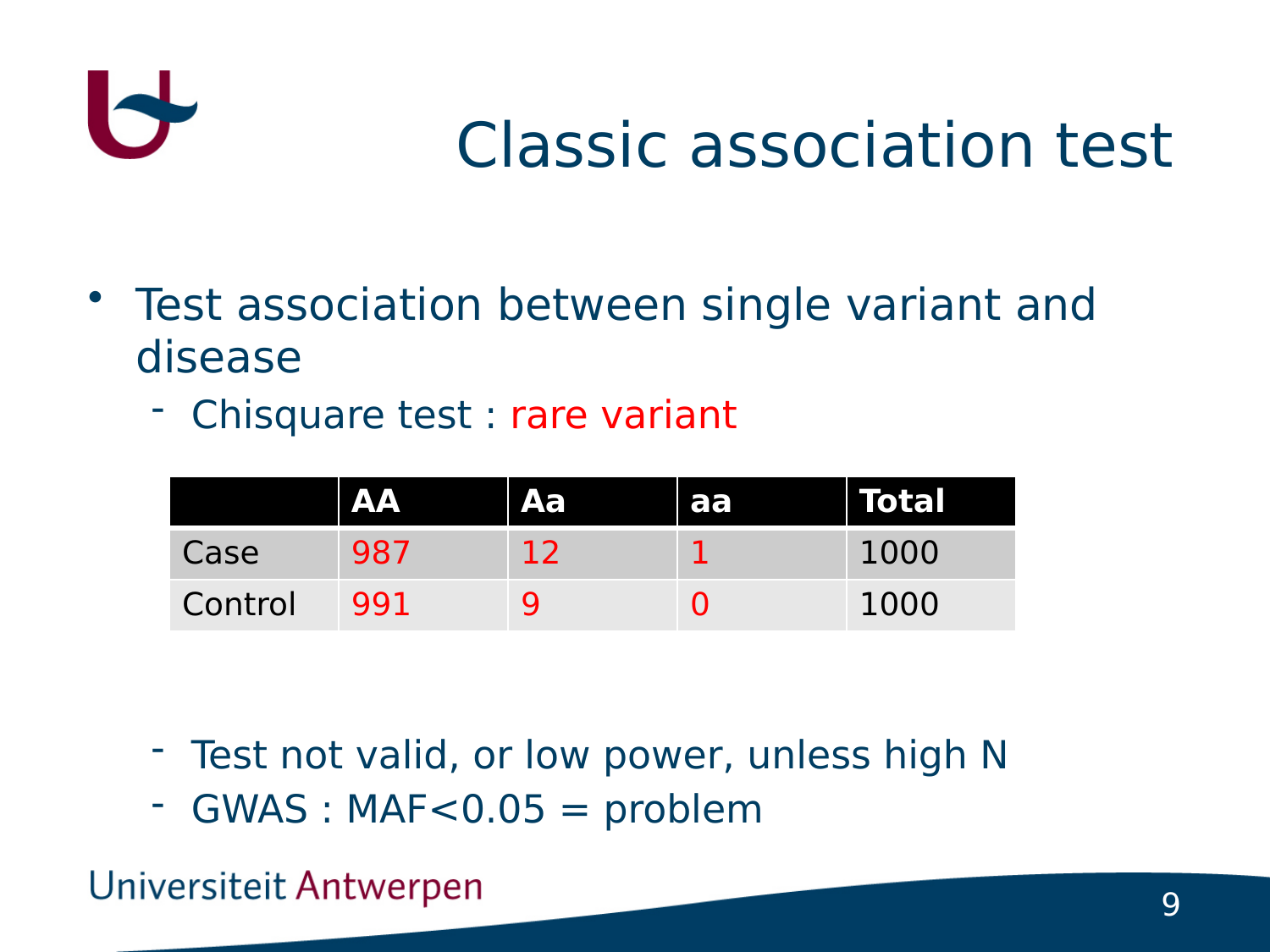

# Classic association test
Test association between single variant and disease
Chisquare test : rare variant

Test not valid, or low power, unless high N
GWAS : MAF<0.05 = problem

|  | AA | Aa | aa | Total |
| --- | --- | --- | --- | --- |
| Case | 987 | 12 | 1 | 1000 |
| Control | 991 | 9 | 0 | 1000 |